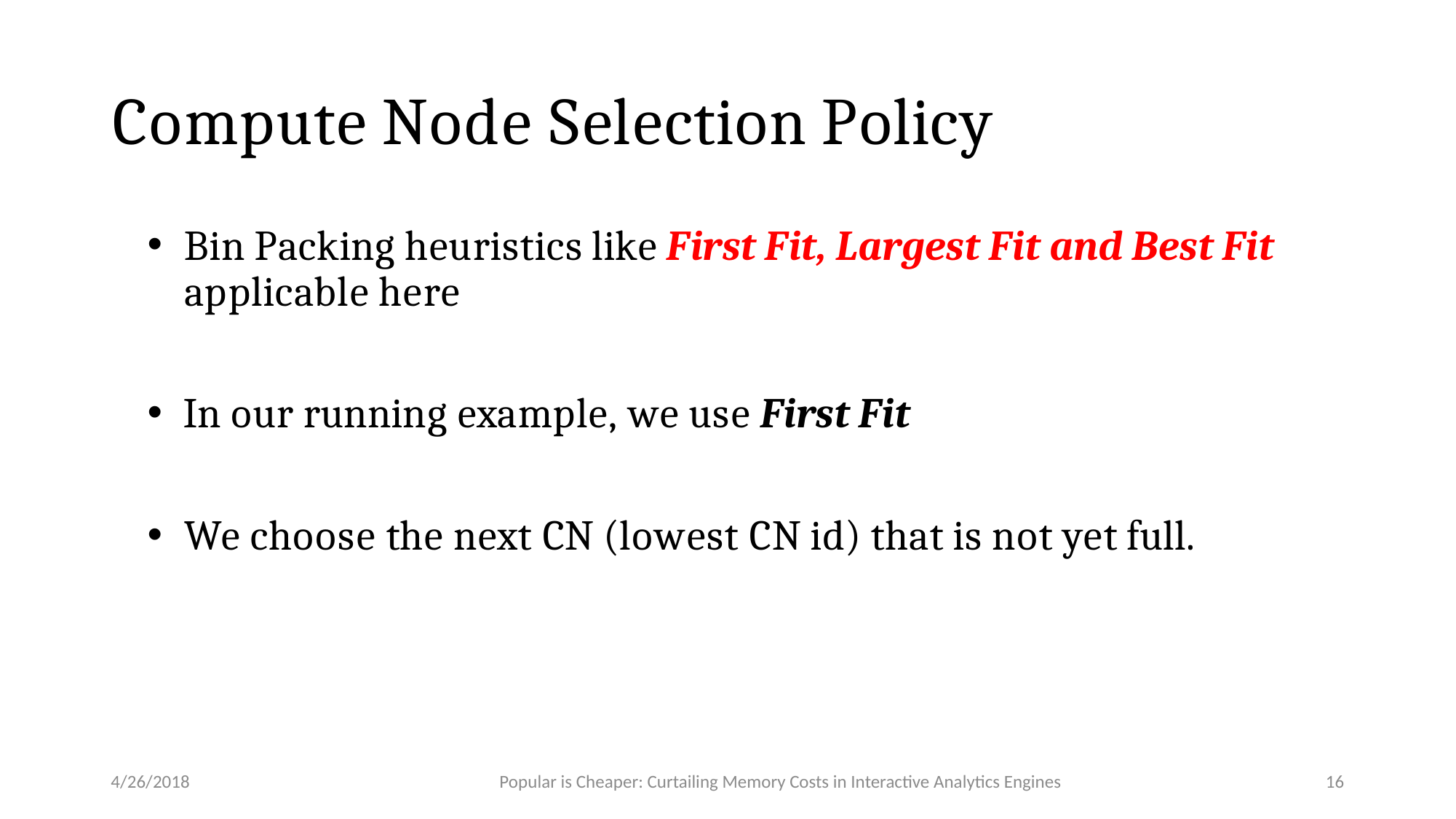

# Compute Node Selection Policy
Bin Packing heuristics like First Fit, Largest Fit and Best Fit applicable here

In our running example, we use First Fit

We choose the next CN (lowest CN id) that is not yet full.
4/26/2018
Popular is Cheaper: Curtailing Memory Costs in Interactive Analytics Engines
16